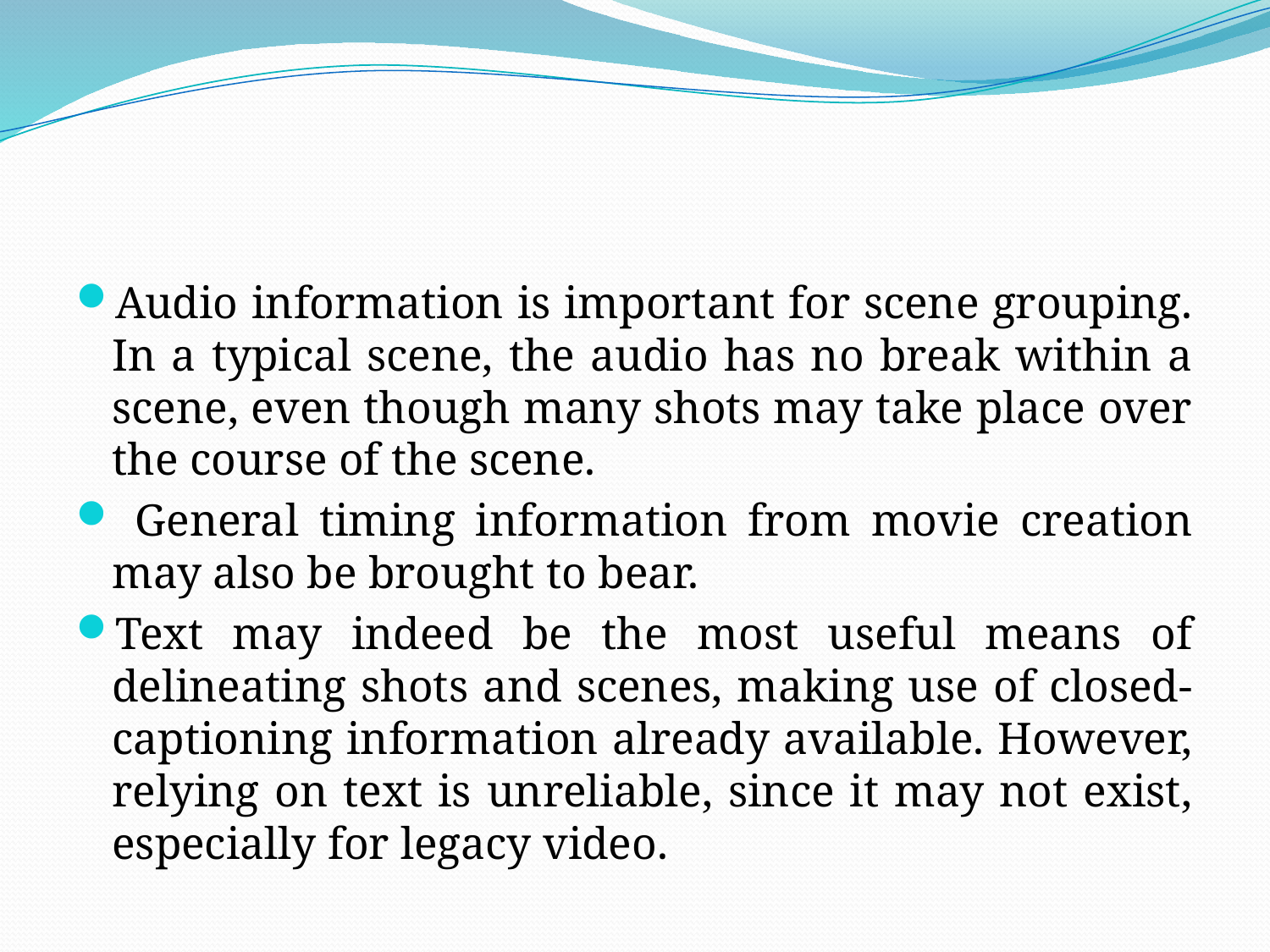

#
Audio information is important for scene grouping. In a typical scene, the audio has no break within a scene, even though many shots may take place over the course of the scene.
 General timing information from movie creation may also be brought to bear.
Text may indeed be the most useful means of delineating shots and scenes, making use of closed-captioning information already available. However, relying on text is unreliable, since it may not exist, especially for legacy video.